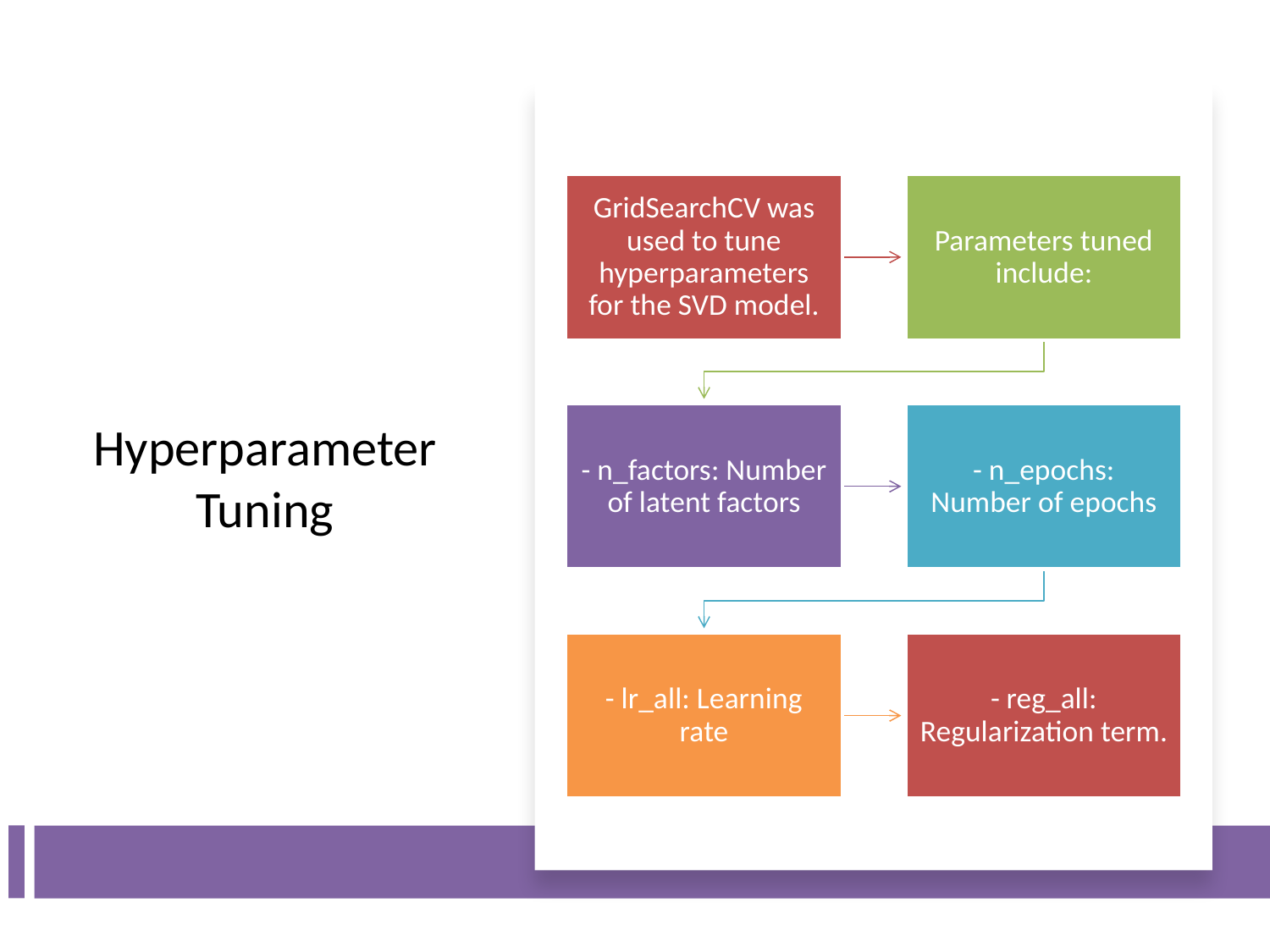

GridSearchCV was used to tune hyperparameters for the SVD model.

Parameters tuned include:

- n_factors: Number of latent factors

- n_epochs: Number of epochs

- lr_all: Learning rate
- reg_all: Regularization term.
# Hyperparameter Tuning